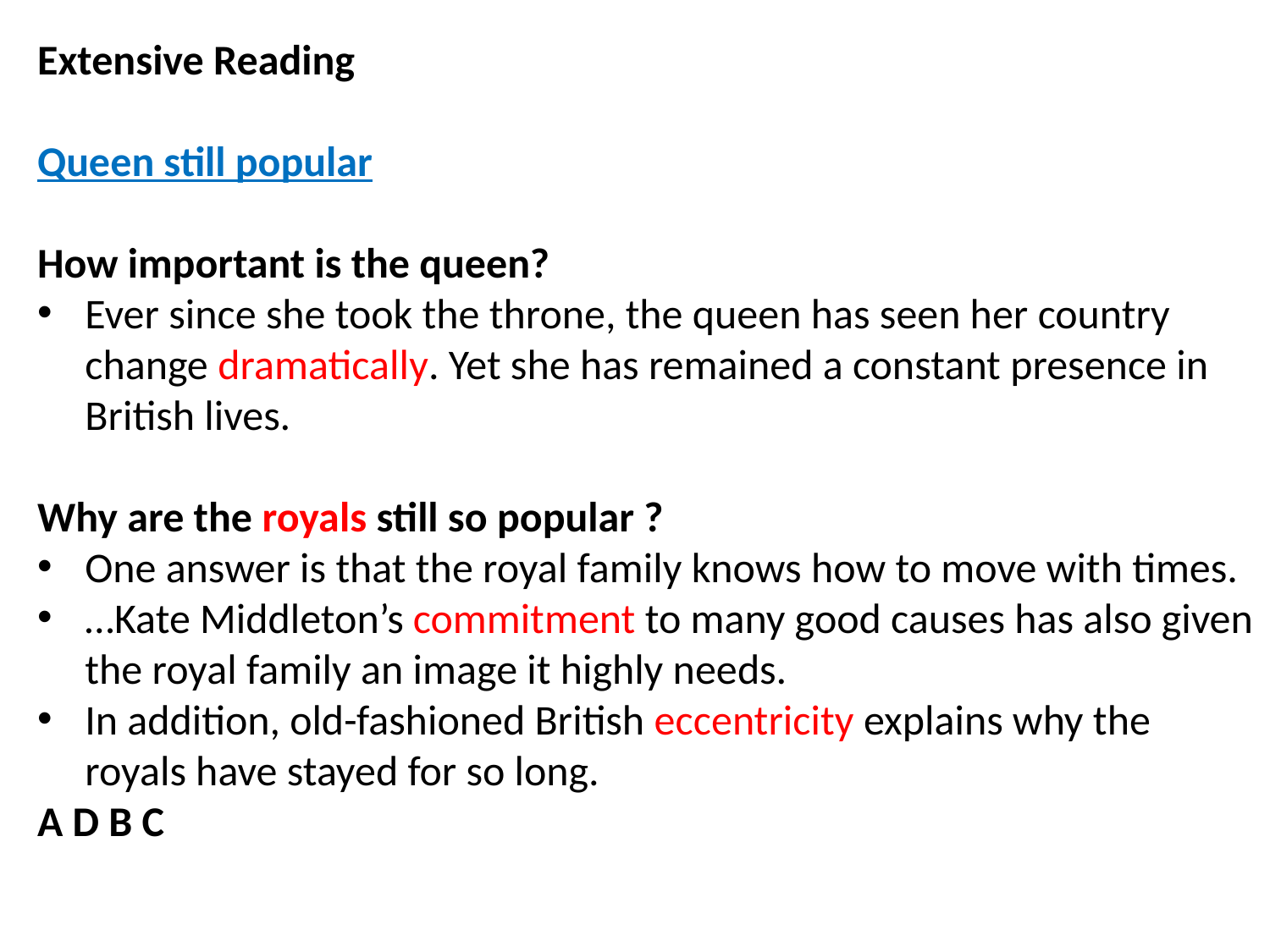

Extensive Reading

Queen still popular

How important is the queen?
Ever since she took the throne, the queen has seen her country change dramatically. Yet she has remained a constant presence in British lives.

Why are the royals still so popular ?
One answer is that the royal family knows how to move with times.
…Kate Middleton’s commitment to many good causes has also given the royal family an image it highly needs.
In addition, old-fashioned British eccentricity explains why the royals have stayed for so long.
A D B C